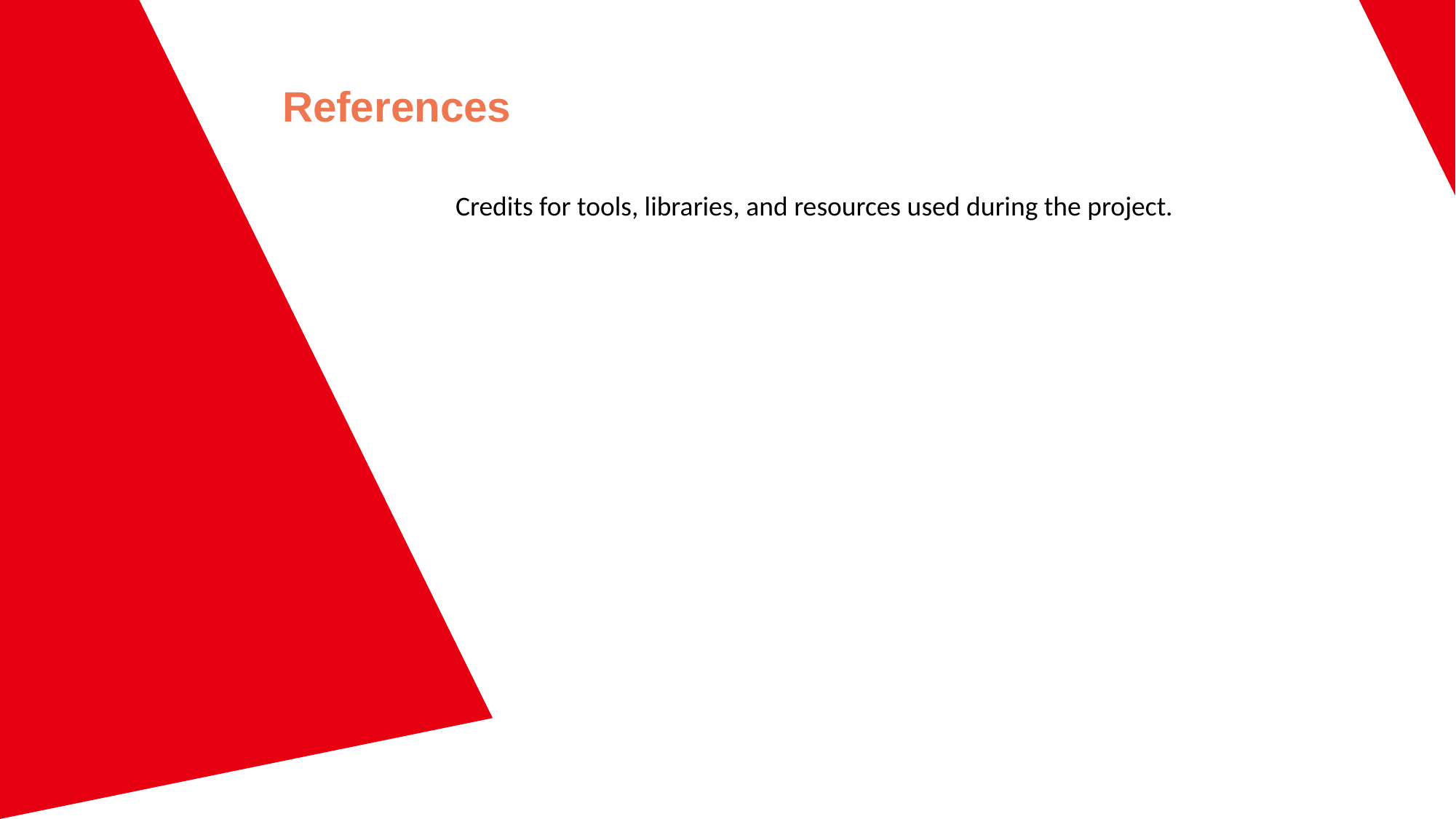

References
Credits for tools, libraries, and resources used during the project.